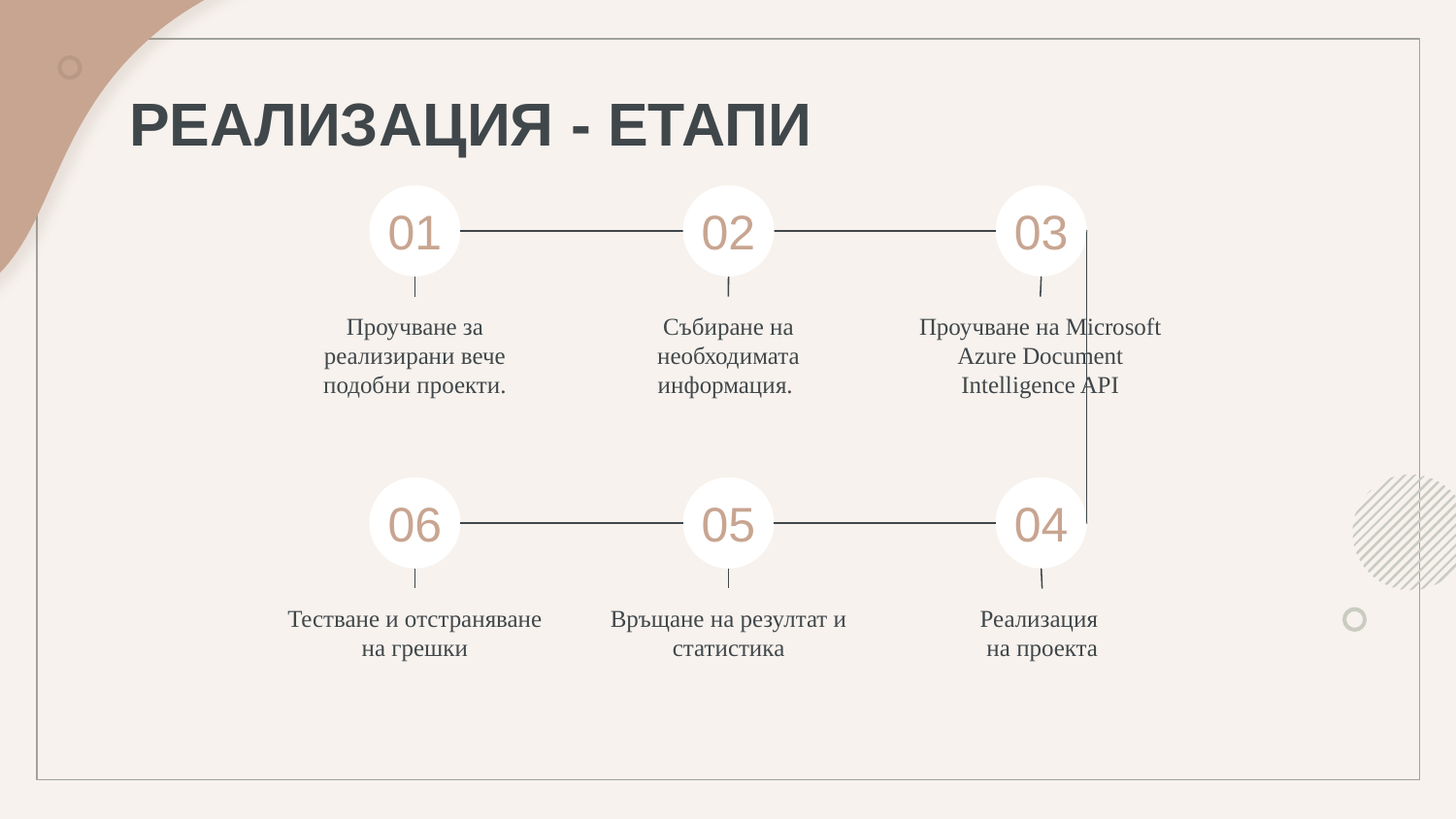

# РЕАЛИЗАЦИЯ - ЕТАПИ
01
02
03
Проучване за реализирани вече подобни проекти.
Събиране на необходимата информация.
Проучване на Microsoft Azure Document Intelligence API
06
05
04
Тестване и отстраняване на грешки

Връщане на резултат и статистика
Реализация
на проекта